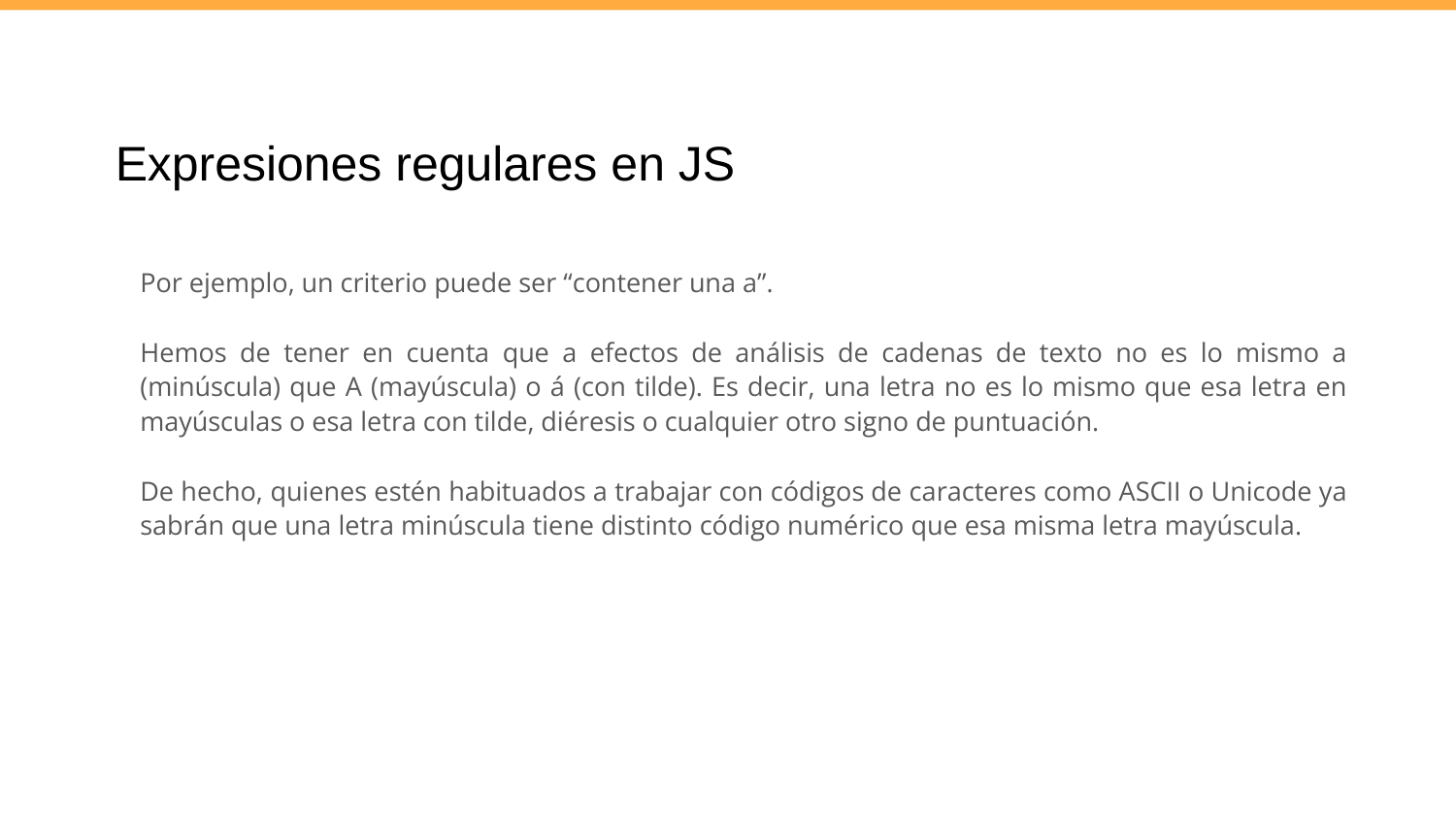

# Expresiones regulares en JS
Por ejemplo, un criterio puede ser “contener una a”.

Hemos de tener en cuenta que a efectos de análisis de cadenas de texto no es lo mismo a (minúscula) que A (mayúscula) o á (con tilde). Es decir, una letra no es lo mismo que esa letra en mayúsculas o esa letra con tilde, diéresis o cualquier otro signo de puntuación.

De hecho, quienes estén habituados a trabajar con códigos de caracteres como ASCII o Unicode ya sabrán que una letra minúscula tiene distinto código numérico que esa misma letra mayúscula.